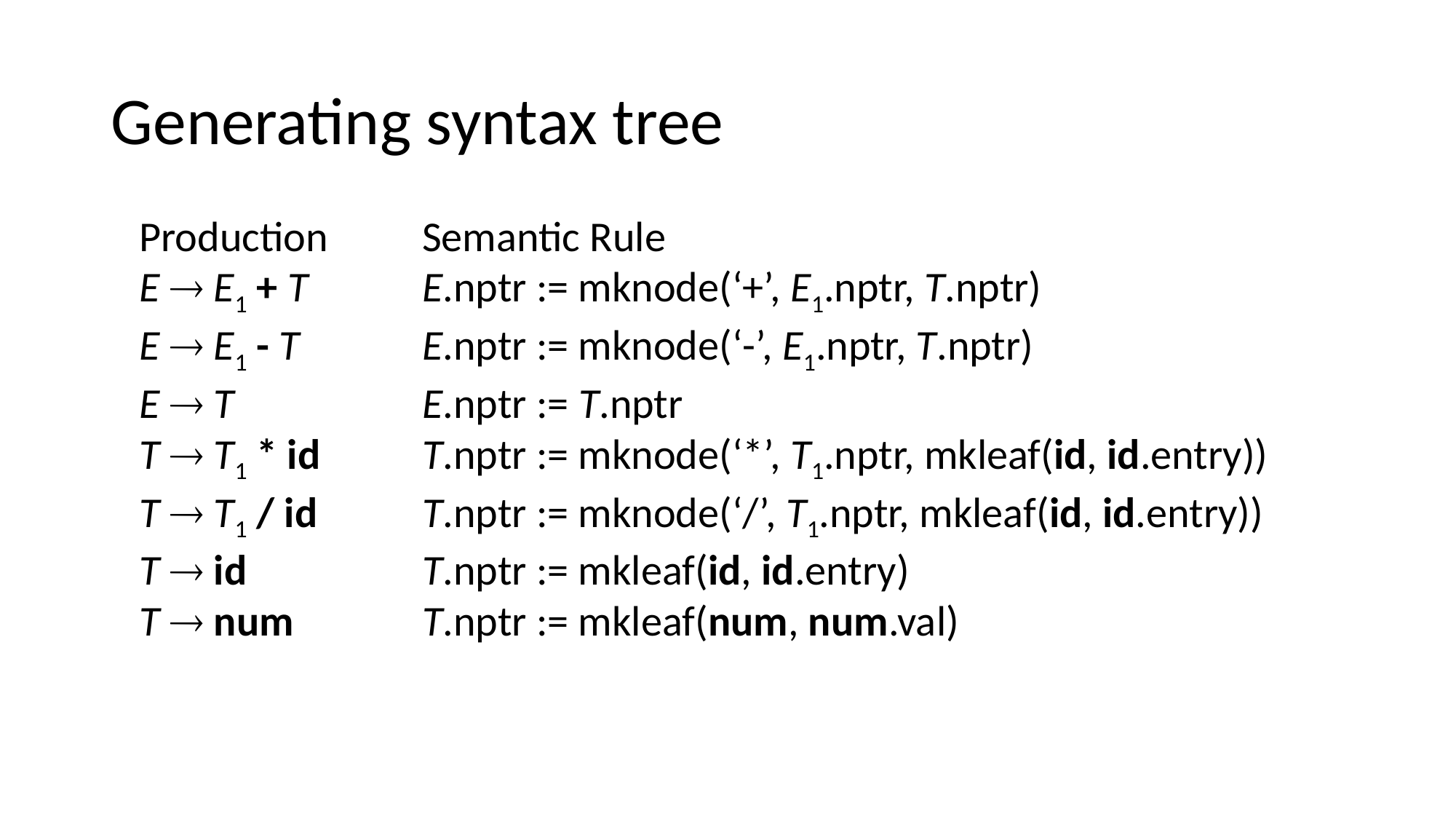

# Generating syntax tree
Production
E → E1 + T
E → E1 - T
E → T
T → T1 * id
T → T1 / id
T → id
T → num
Semantic Rule
E.nptr := mknode(‘+’, E1.nptr, T.nptr)
E.nptr := mknode(‘-’, E1.nptr, T.nptr)
E.nptr := T.nptr
T.nptr := mknode(‘*’, T1.nptr, mkleaf(id, id.entry))
T.nptr := mknode(‘/’, T1.nptr, mkleaf(id, id.entry))
T.nptr := mkleaf(id, id.entry)
T.nptr := mkleaf(num, num.val)